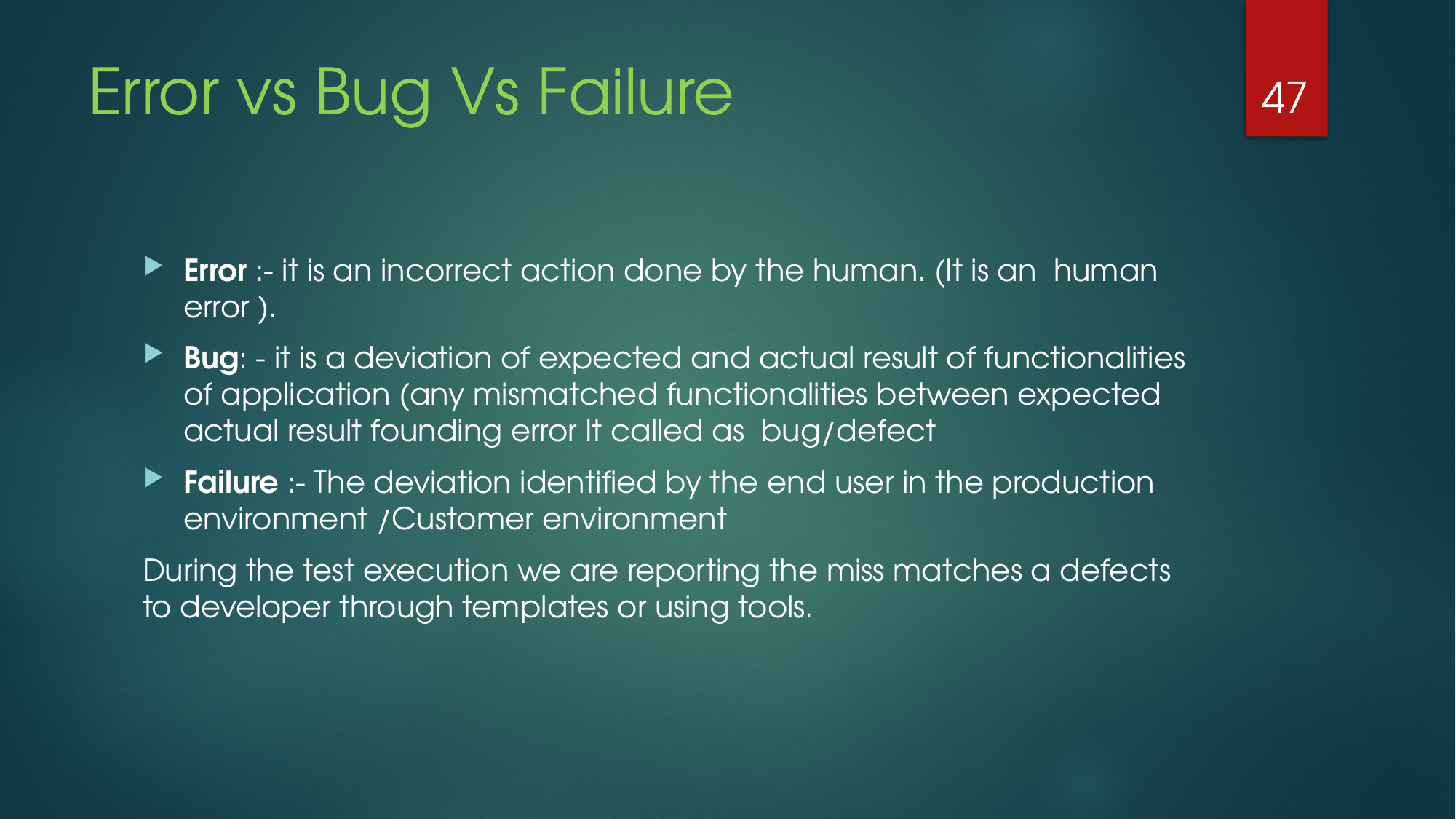

47
# Error vs Bug Vs Failure
Error :- it is an incorrect action done by the human. (It is an  human error ).
Bug: - it is a deviation of expected and actual result of functionalities of application (any mismatched functionalities between expected  actual result founding error It called as  bug/defect
Failure :- The deviation identified by the end user in the production  environment /Customer environment
During the test execution we are reporting the miss matches a defects to developer through templates or using tools.